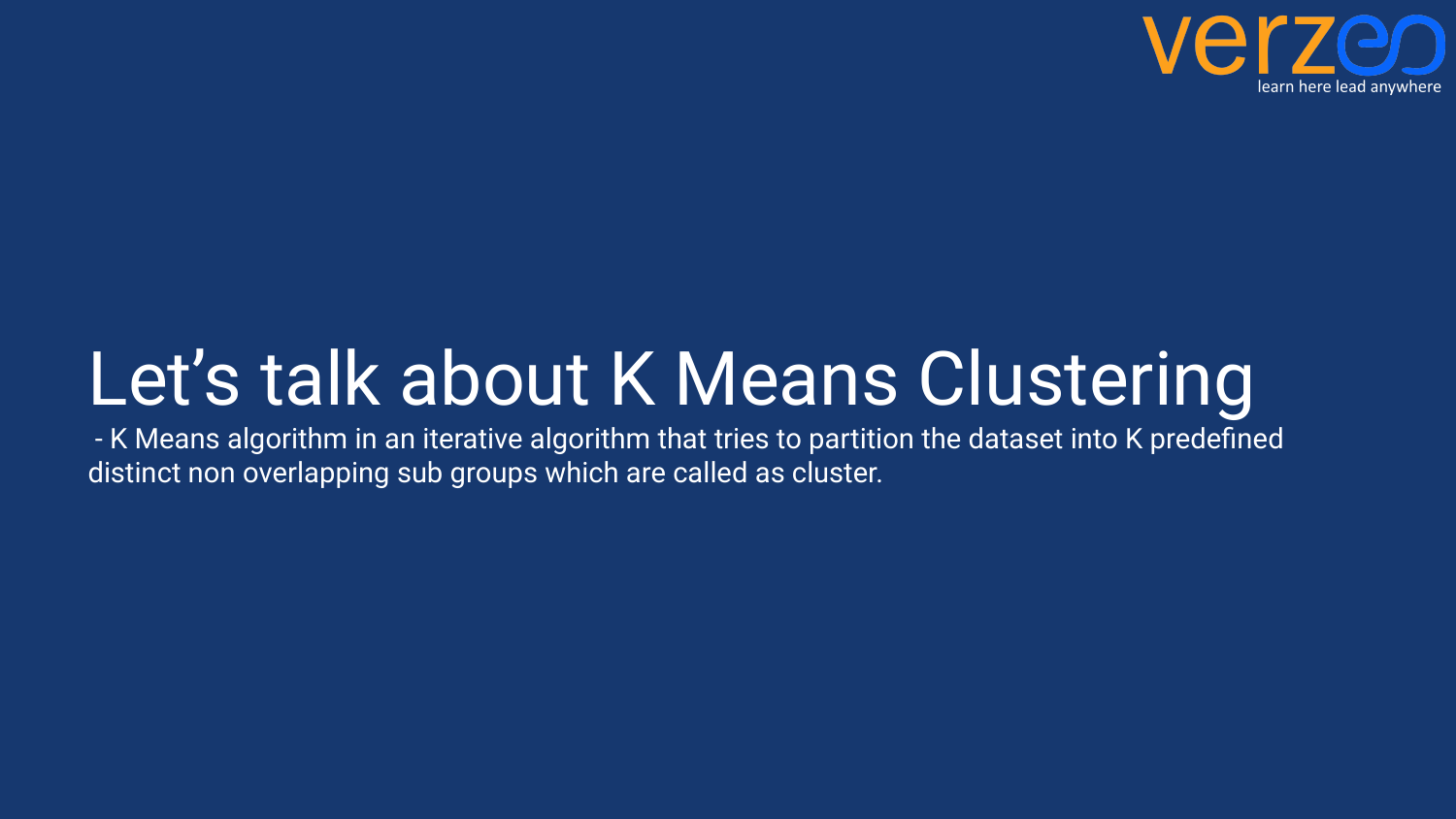

# Let’s talk about K Means Clustering
 - K Means algorithm in an iterative algorithm that tries to partition the dataset into K predefined distinct non overlapping sub groups which are called as cluster.